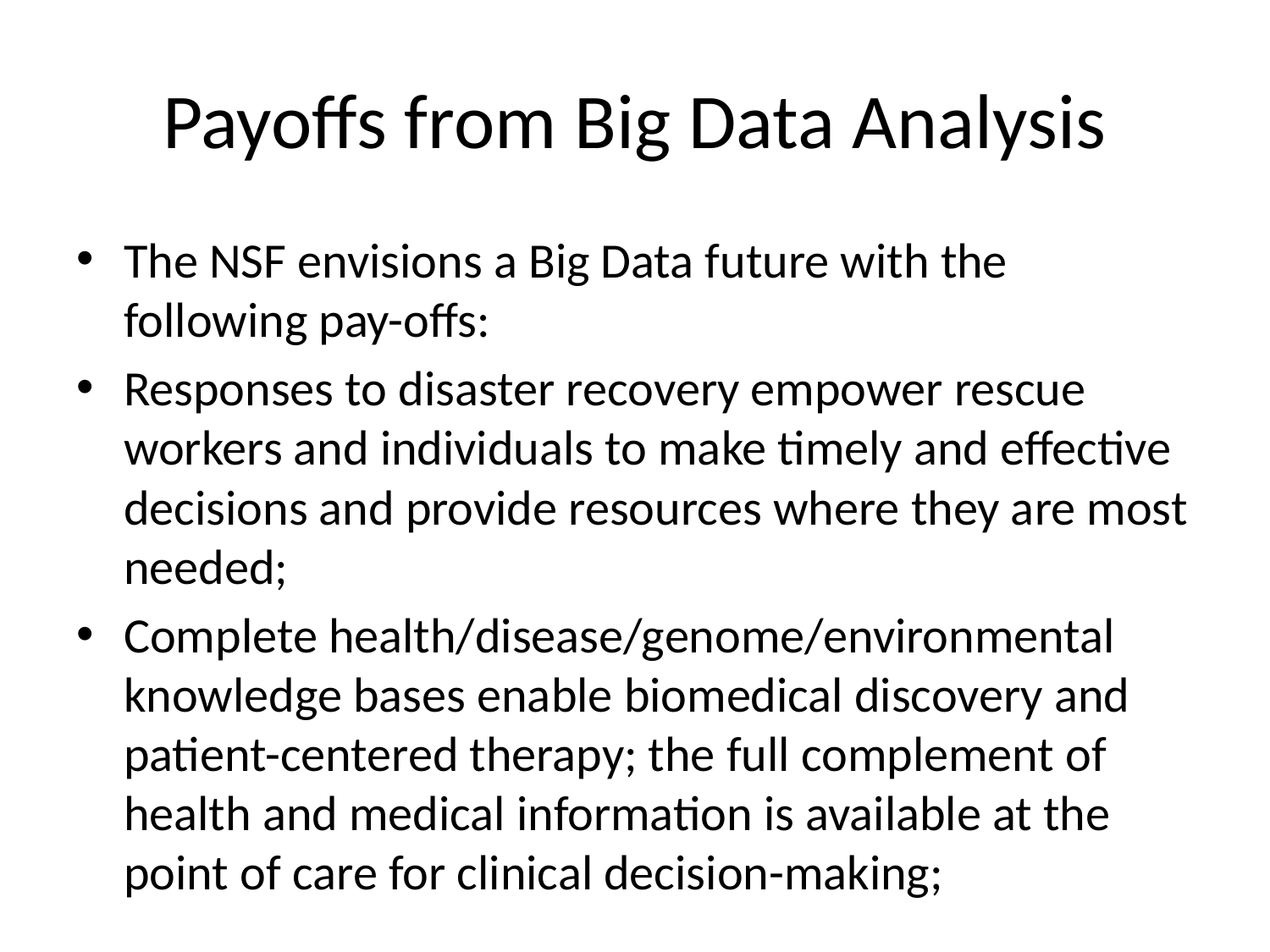

# Payoffs from Big Data Analysis
The NSF envisions a Big Data future with the following pay-offs:
Responses to disaster recovery empower rescue workers and individuals to make timely and effective decisions and provide resources where they are most needed;
Complete health/disease/genome/environmental knowledge bases enable biomedical discovery and patient-centered therapy; the full complement of health and medical information is available at the point of care for clinical decision-making;